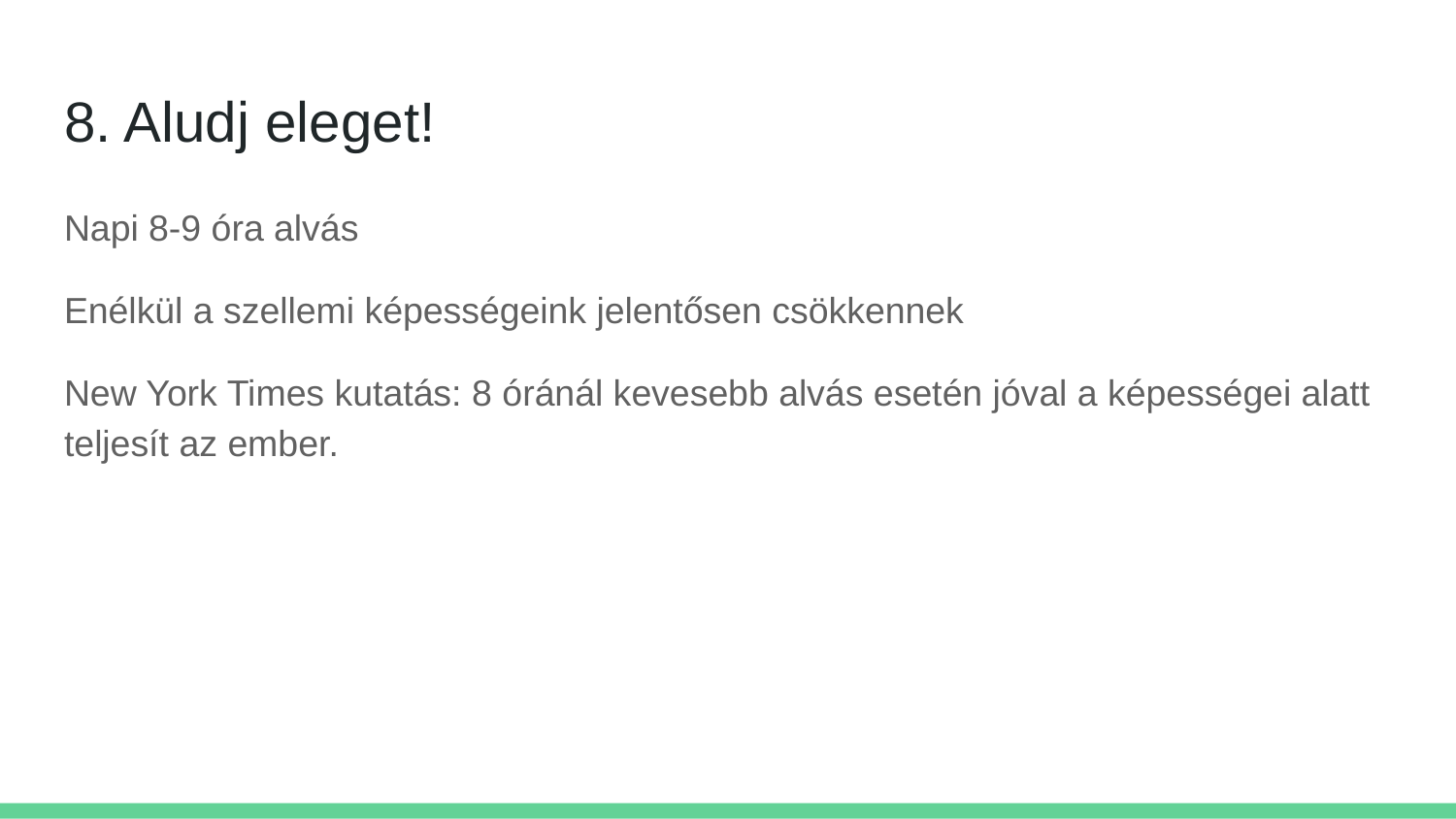

# 8. Aludj eleget!
Napi 8-9 óra alvás
Enélkül a szellemi képességeink jelentősen csökkennek
New York Times kutatás: 8 óránál kevesebb alvás esetén jóval a képességei alatt teljesít az ember.